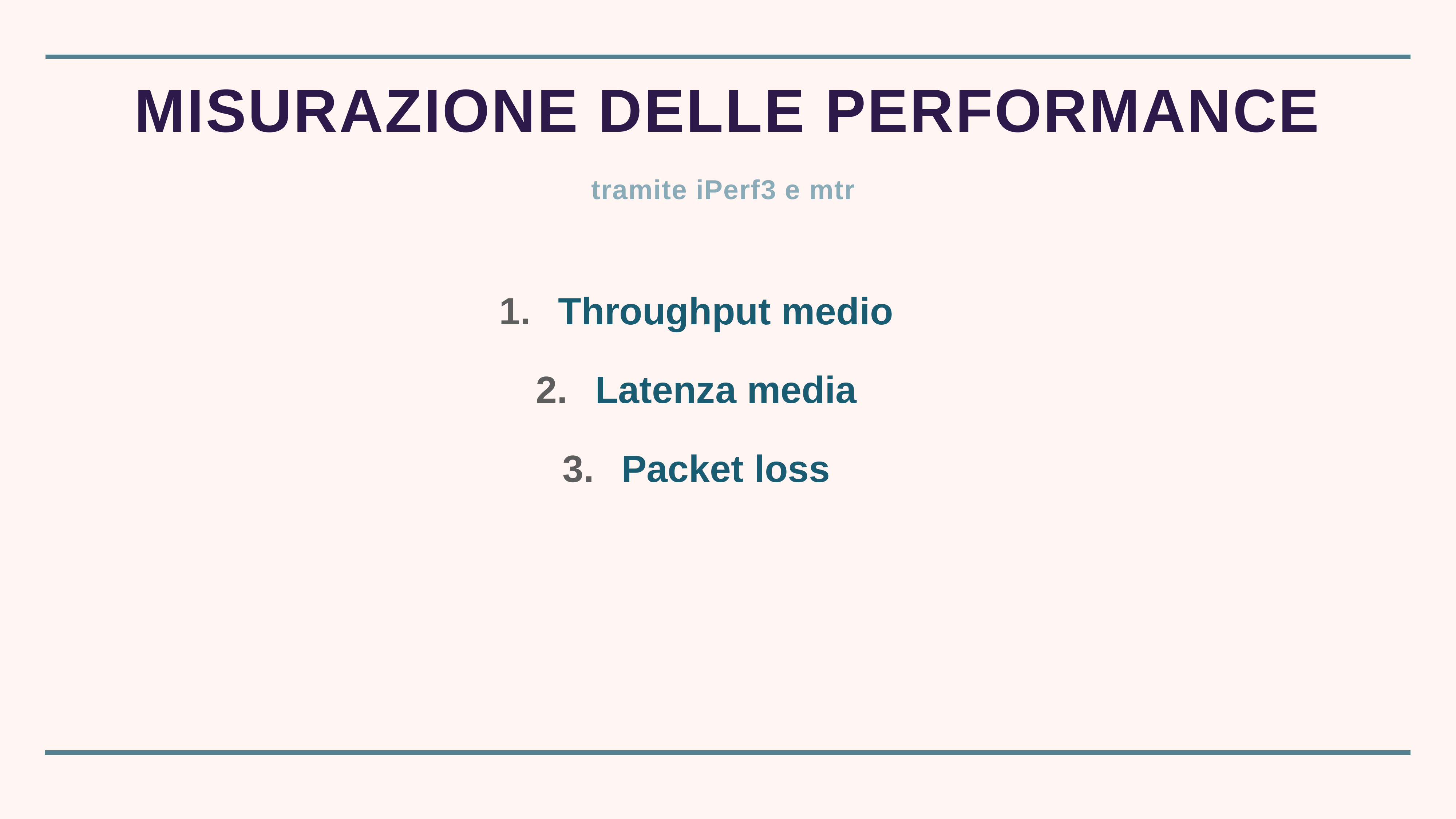

# Misurazione delle performance
tramite iPerf3 e mtr
Throughput medio
Latenza media
Packet loss